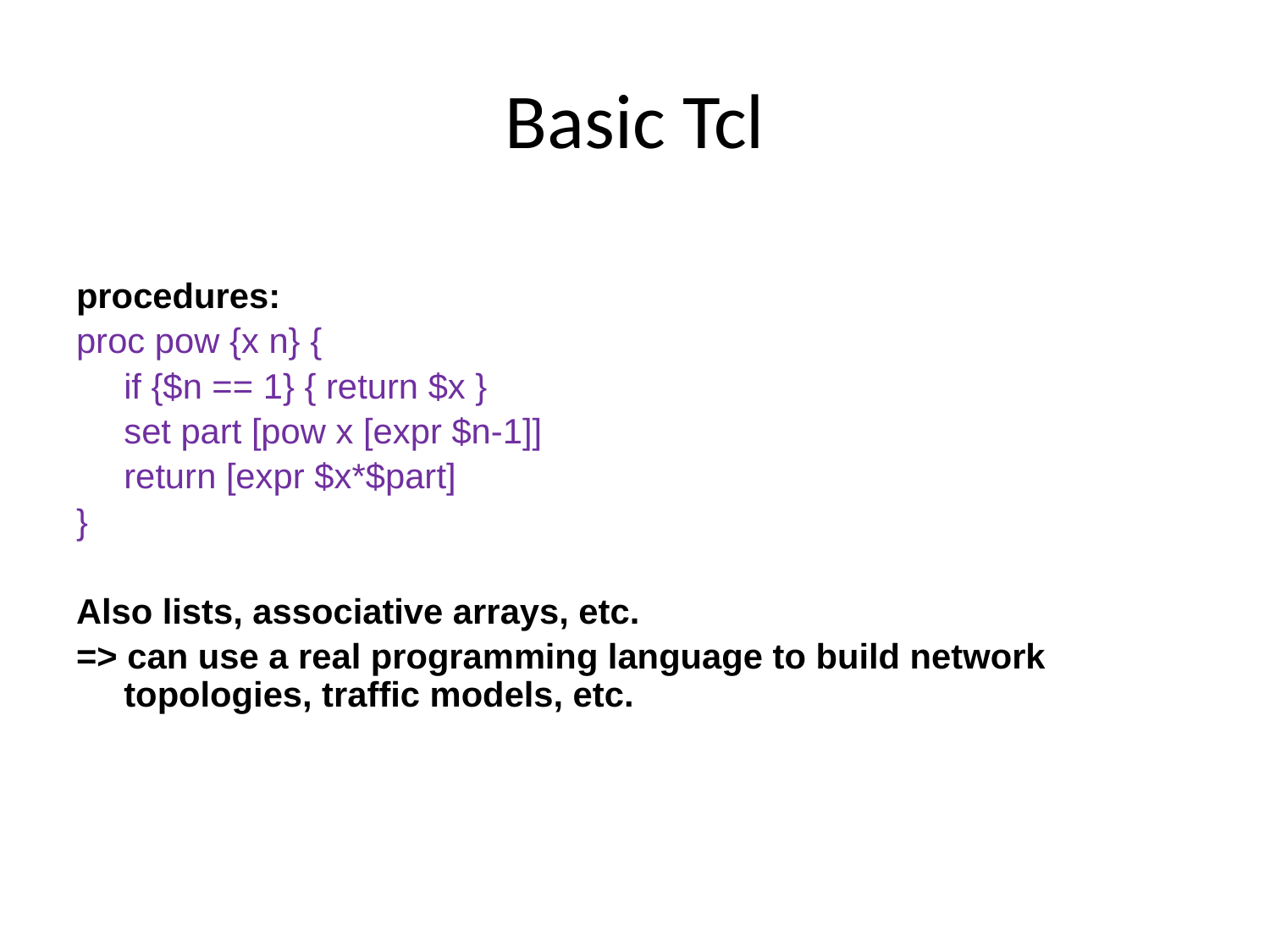

# Basic Tcl

procedures:
proc pow {x n} {
	if {$n == 1} { return $x }
	set part [pow x [expr $n-1]]
	return [expr $x*$part]
}

Also lists, associative arrays, etc.
=> can use a real programming language to build network topologies, traffic models, etc.